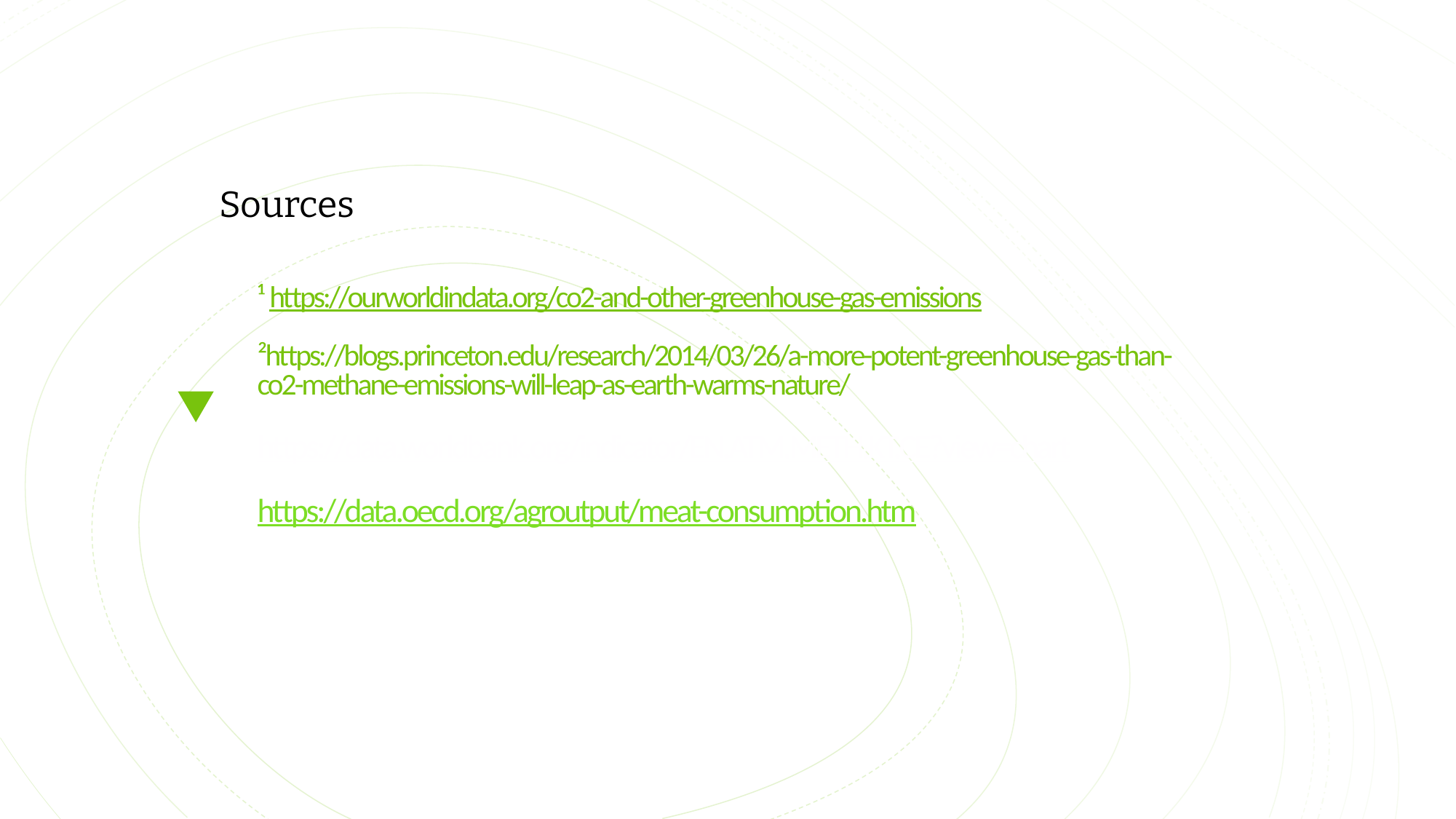

Sources
# ¹ https://ourworldindata.org/co2-and-other-greenhouse-gas-emissions ²https://blogs.princeton.edu/research/2014/03/26/a-more-potent-greenhouse-gas-than-co2-methane-emissions-will-leap-as-earth-warms-nature/ https://data.worldbank.org/indicator/EN.ATM.METH.KT.CE?view=chart https://data.oecd.org/agroutput/meat-consumption.htm